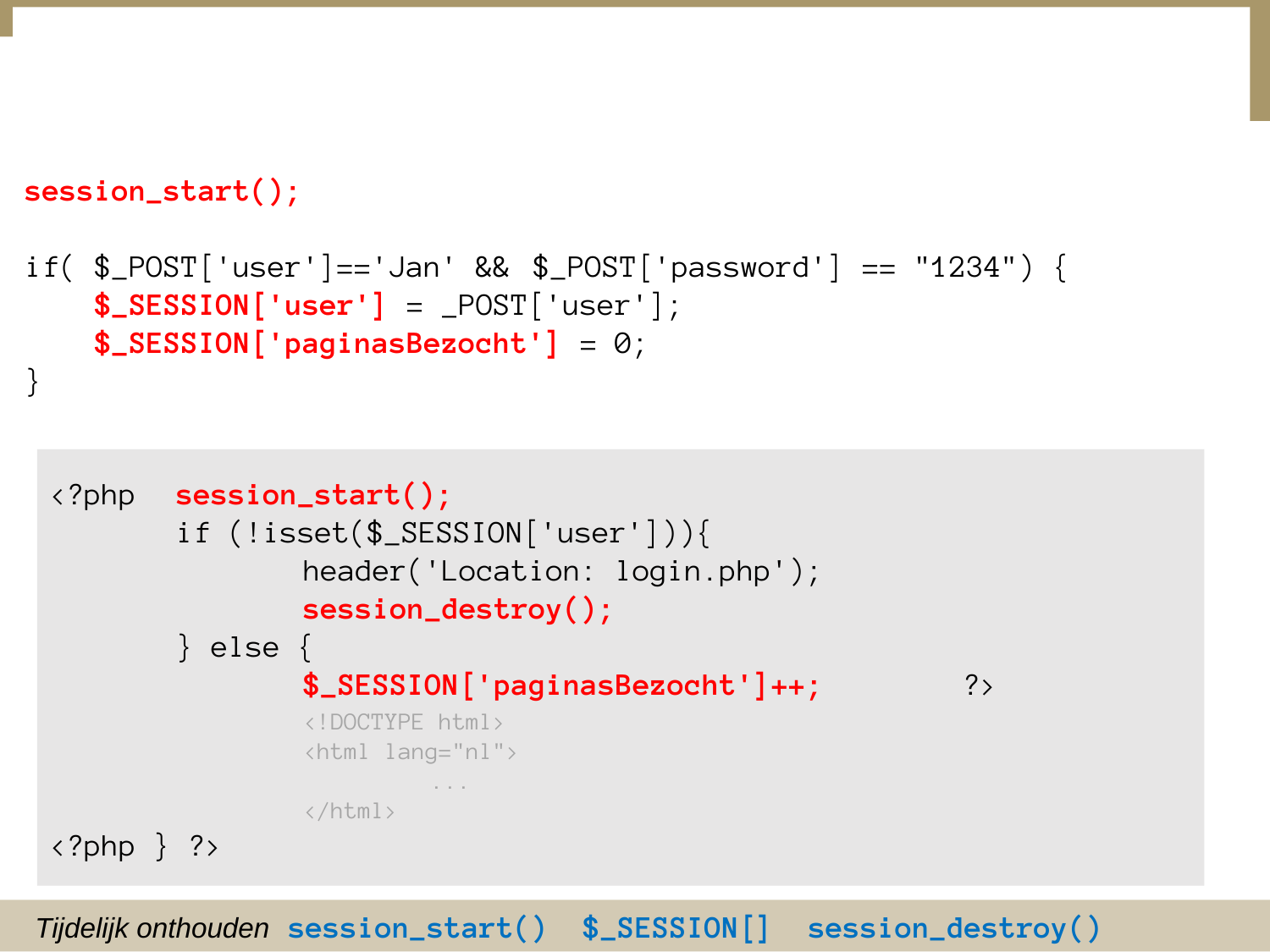

# Sessions
session_start();
if( $_POST['user']=='Jan' &&	$_POST['password'] == "1234") {
    $_SESSION['user'] = _POST['user'];
    $_SESSION['paginasBezocht'] = 0;
}
<?php 	session_start();
	if (!isset($_SESSION['user'])){
    		header('Location: login.php');
    		session_destroy();
	} else {
    		$_SESSION['paginasBezocht']++;        ?>
		<!DOCTYPE html>
		<html lang="nl">
 			...
		</html>
<?php } ?>
Tijdelijk onthouden 	session_start()  $_SESSION[]  session_destroy()